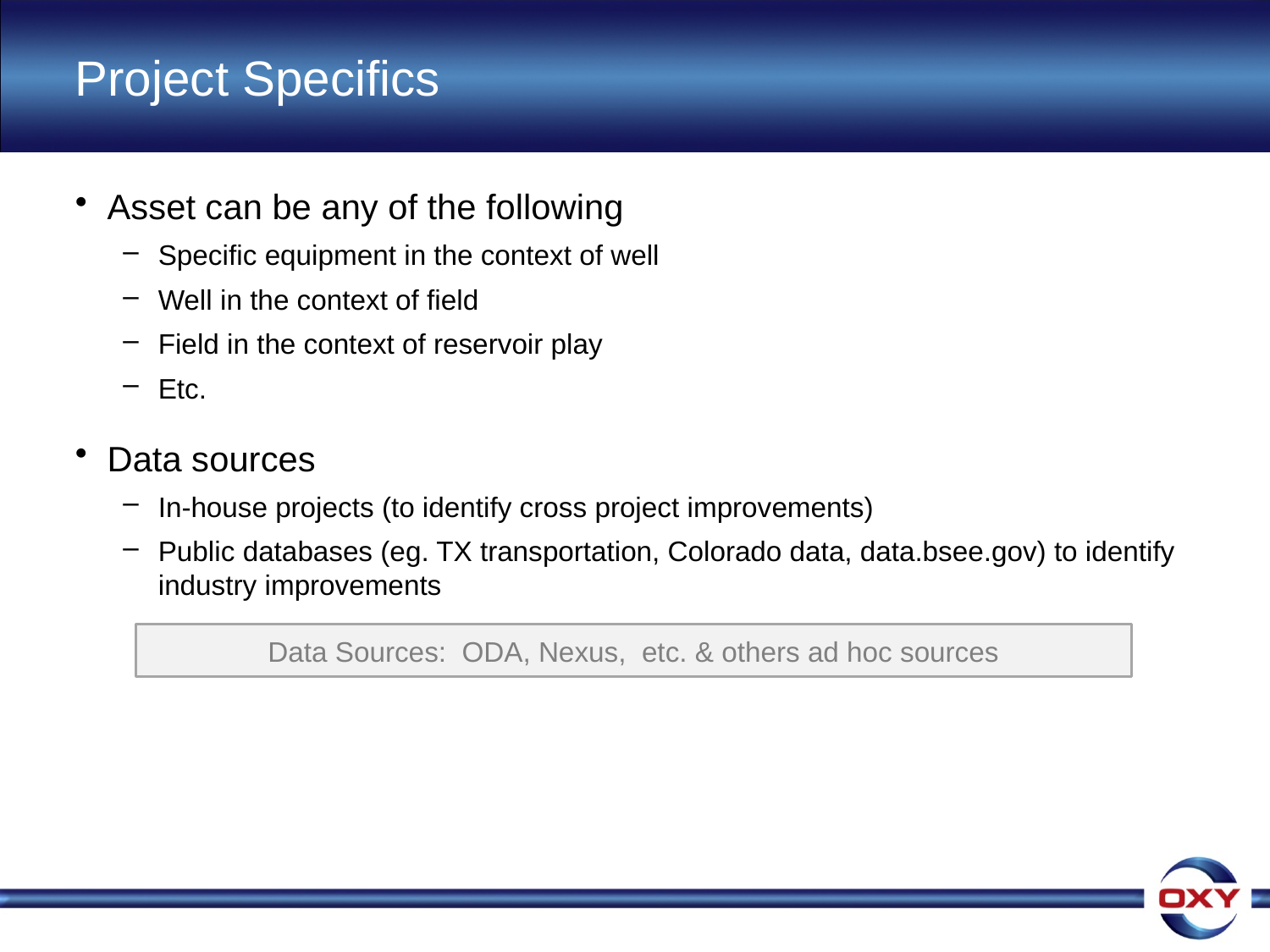

# Project Specifics
Asset can be any of the following
Specific equipment in the context of well
Well in the context of field
Field in the context of reservoir play
Etc.
Data sources
In-house projects (to identify cross project improvements)
Public databases (eg. TX transportation, Colorado data, data.bsee.gov) to identify industry improvements
Data Sources:  ODA, Nexus,  etc. & others ad hoc sources